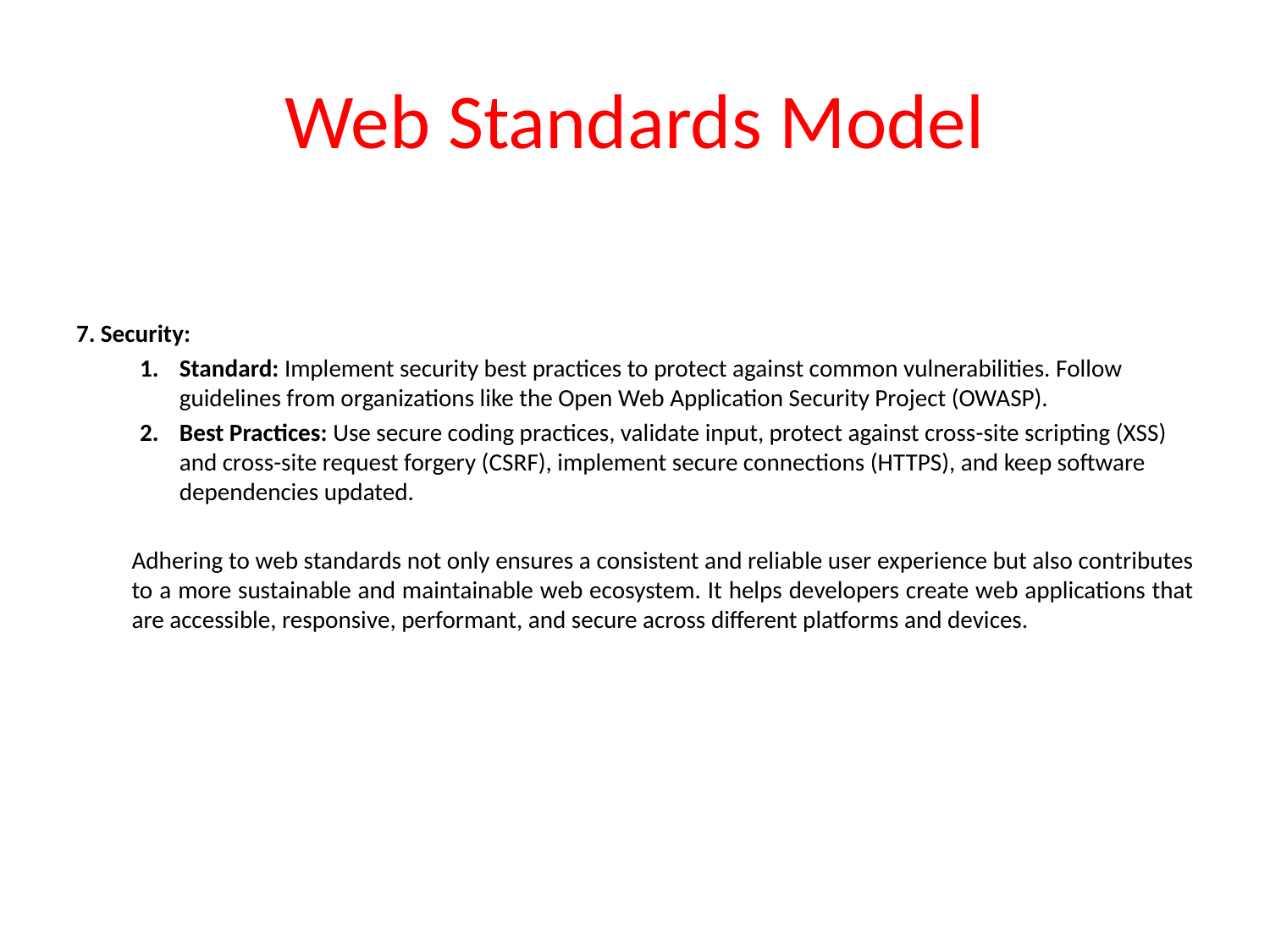

# Web Standards Model

7. Security:
Standard: Implement security best practices to protect against common vulnerabilities. Follow guidelines from organizations like the Open Web Application Security Project (OWASP).
Best Practices: Use secure coding practices, validate input, protect against cross-site scripting (XSS) and cross-site request forgery (CSRF), implement secure connections (HTTPS), and keep software dependencies updated.

Adhering to web standards not only ensures a consistent and reliable user experience but also contributes to a more sustainable and maintainable web ecosystem. It helps developers create web applications that are accessible, responsive, performant, and secure across different platforms and devices.